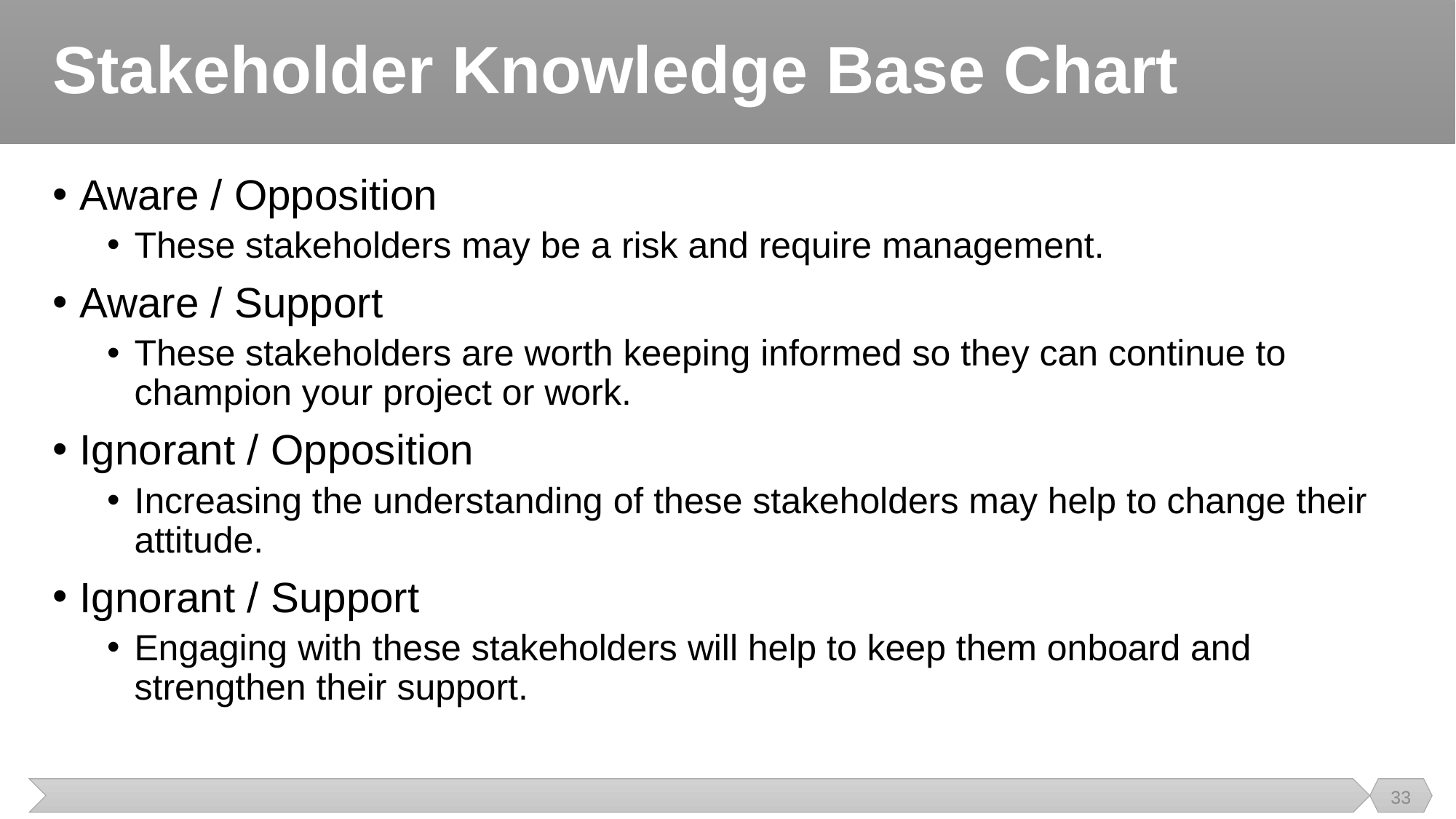

# Stakeholder Knowledge Base Chart
Aware / Opposition
These stakeholders may be a risk and require management.
Aware / Support
These stakeholders are worth keeping informed so they can continue to champion your project or work.
Ignorant / Opposition
Increasing the understanding of these stakeholders may help to change their attitude.
Ignorant / Support
Engaging with these stakeholders will help to keep them onboard and strengthen their support.
33